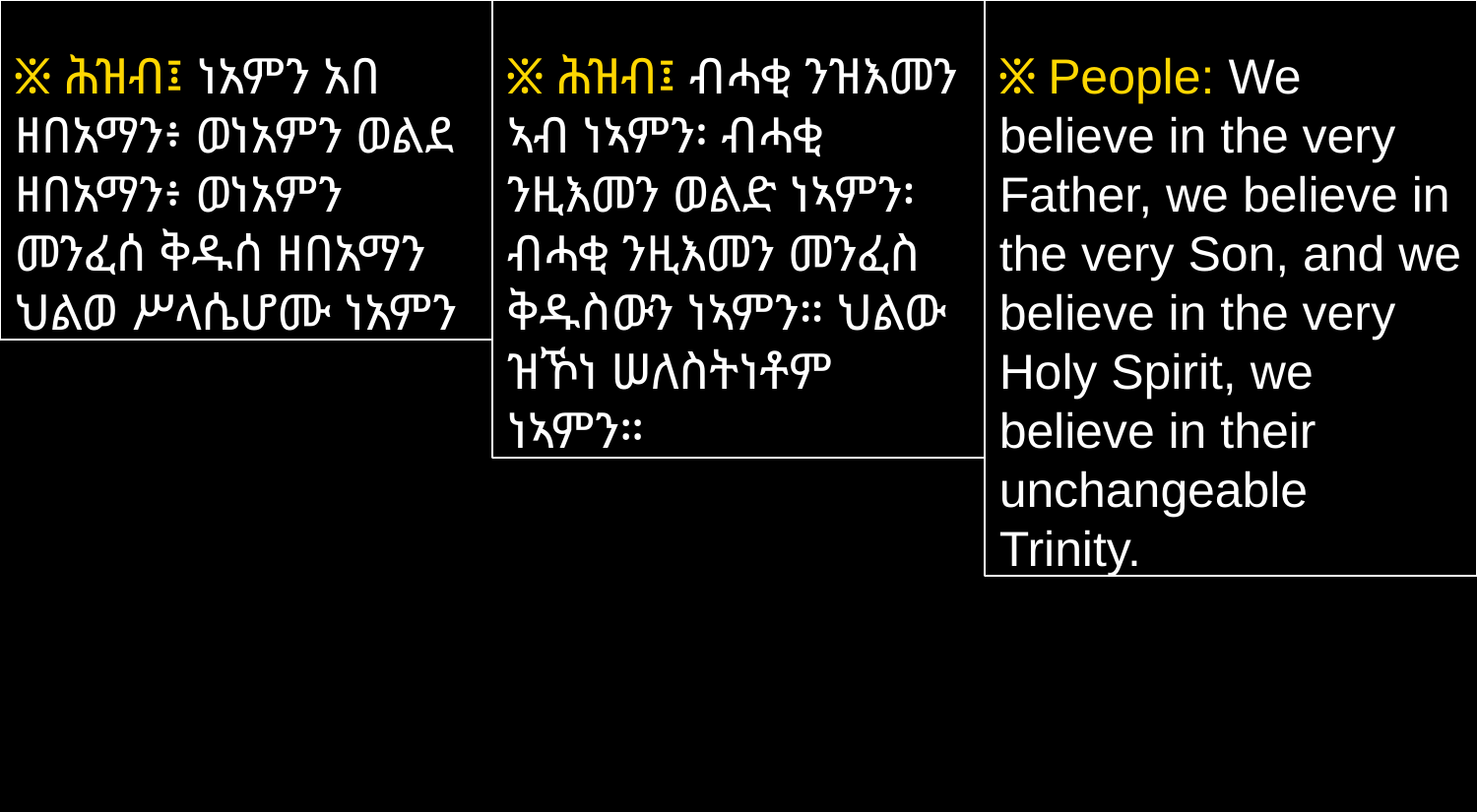

፠ ሕዝብ፤ ነአምን አበ ዘበአማን፥ ወነአምን ወልደ ዘበአማን፥ ወነአምን መንፈሰ ቅዱሰ ዘበአማን ህልወ ሥላሴሆሙ ነአምን

፠ ሕዝብ፤ ብሓቂ ንዝእመን ኣብ ነኣምን፡ ብሓቂ ንዚእመን ወልድ ነኣምን፡ ብሓቂ ንዚእመን መንፈስ ቅዱስውን ነኣምን። ህልው ዝኾነ ሠለስትነቶም ነኣምን።

፠ People: We believe in the very Father, we believe in the very Son, and we believe in the very Holy Spirit, we believe in their unchangeable Trinity.